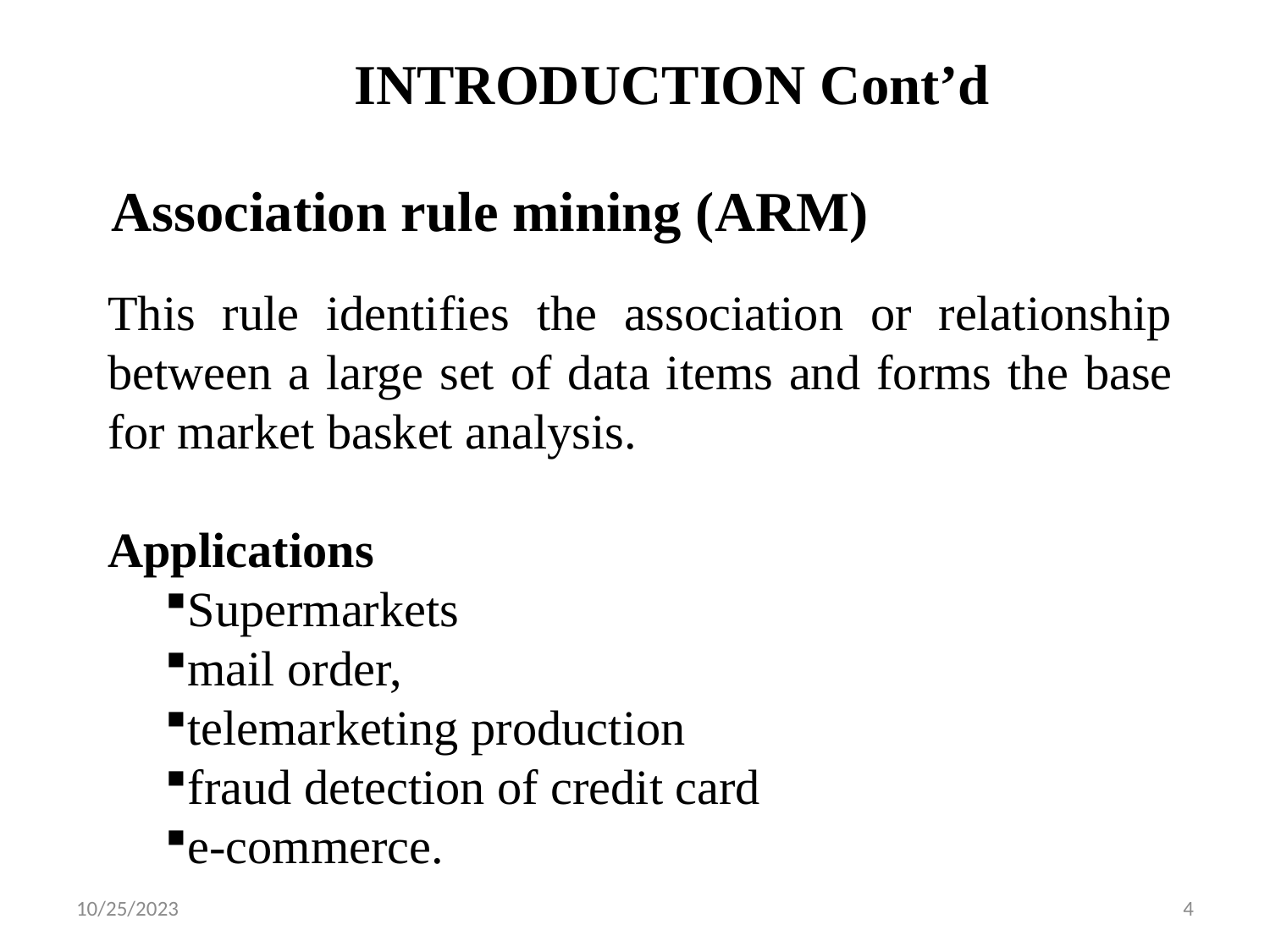

INTRODUCTION Cont’d
Association rule mining (ARM)
This rule identifies the association or relationship between a large set of data items and forms the base for market basket analysis.

Applications
Supermarkets
mail order,
telemarketing production
fraud detection of credit card
e-commerce.
10/25/2023
4